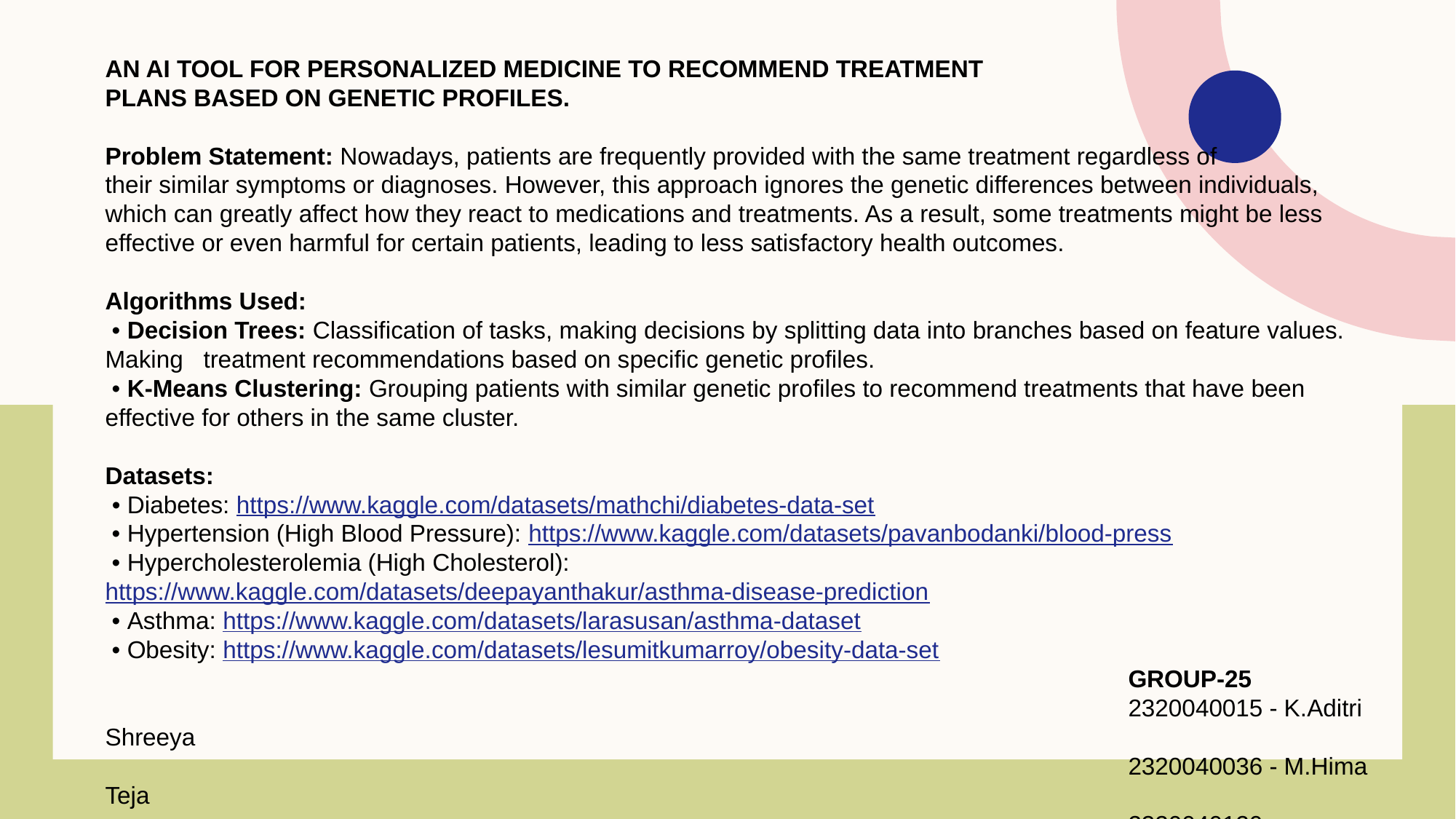

AN AI TOOL FOR PERSONALIZED MEDICINE TO RECOMMEND TREATMENT
PLANS BASED ON GENETIC PROFILES.

Problem Statement: Nowadays, patients are frequently provided with the same treatment regardless of
their similar symptoms or diagnoses. However, this approach ignores the genetic differences between individuals, which can greatly affect how they react to medications and treatments. As a result, some treatments might be less effective or even harmful for certain patients, leading to less satisfactory health outcomes.

Algorithms Used:
 • Decision Trees: Classification of tasks, making decisions by splitting data into branches based on feature values. Making   treatment recommendations based on specific genetic profiles.
 • K-Means Clustering: Grouping patients with similar genetic profiles to recommend treatments that have been effective for others in the same cluster.

Datasets:
 • Diabetes: https://www.kaggle.com/datasets/mathchi/diabetes-data-set
 • Hypertension (High Blood Pressure): https://www.kaggle.com/datasets/pavanbodanki/blood-press
 • Hypercholesterolemia (High Cholesterol): https://www.kaggle.com/datasets/deepayanthakur/asthma-disease-prediction
 • Asthma: https://www.kaggle.com/datasets/larasusan/asthma-dataset
 • Obesity: https://www.kaggle.com/datasets/lesumitkumarroy/obesity-data-set
                                                                                                                                                        GROUP-25
                                                                                                                                                        2320040015 - K.Aditri Shreeya
                                                                                                                                                        2320040036 - M.Hima Teja
                                                                                                                                                        2320040120 – K.Anvitha Reddy